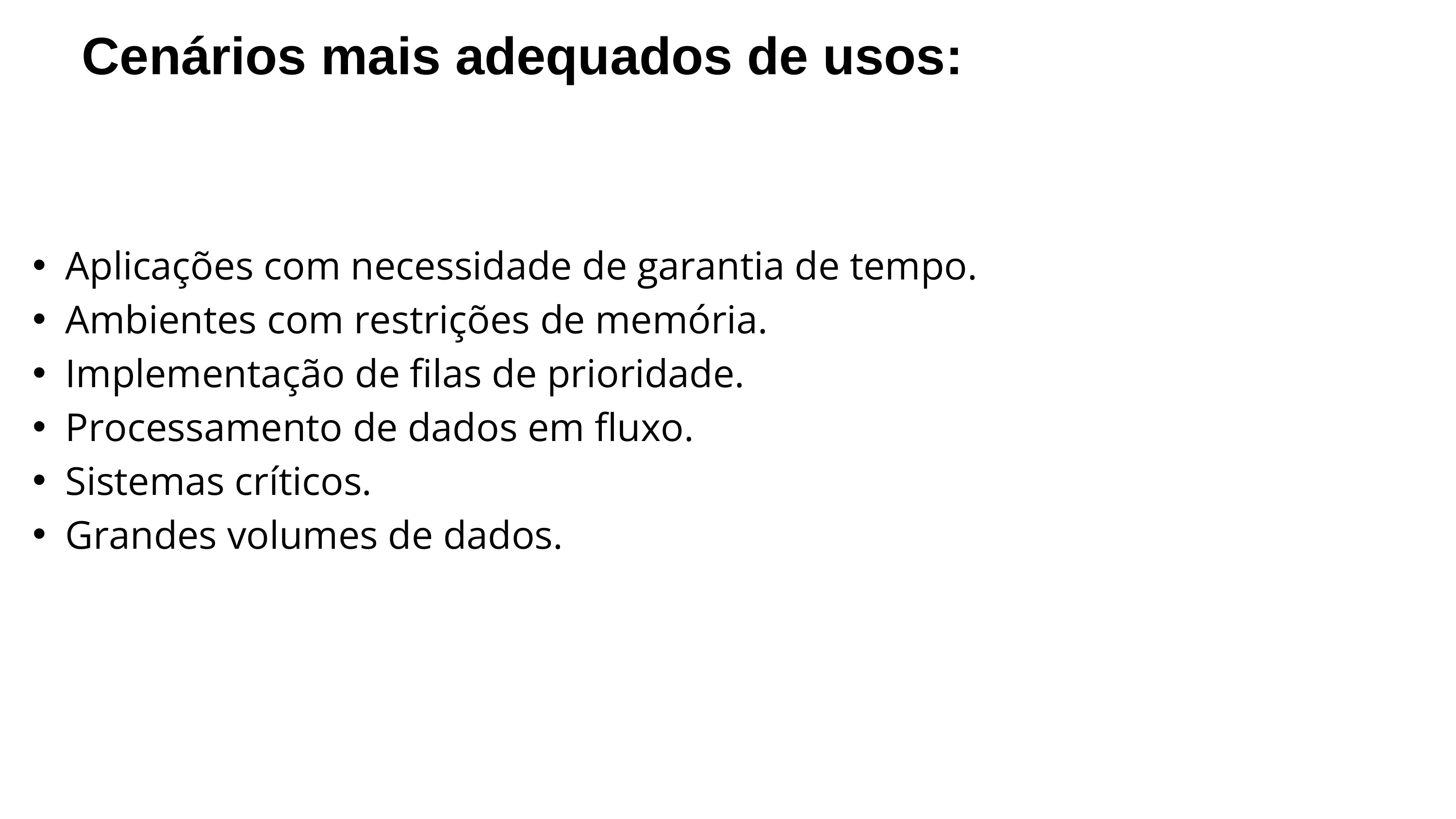

Cenários mais adequados de usos:
Aplicações com necessidade de garantia de tempo.
Ambientes com restrições de memória.
Implementação de filas de prioridade.
Processamento de dados em fluxo.
Sistemas críticos.
Grandes volumes de dados.